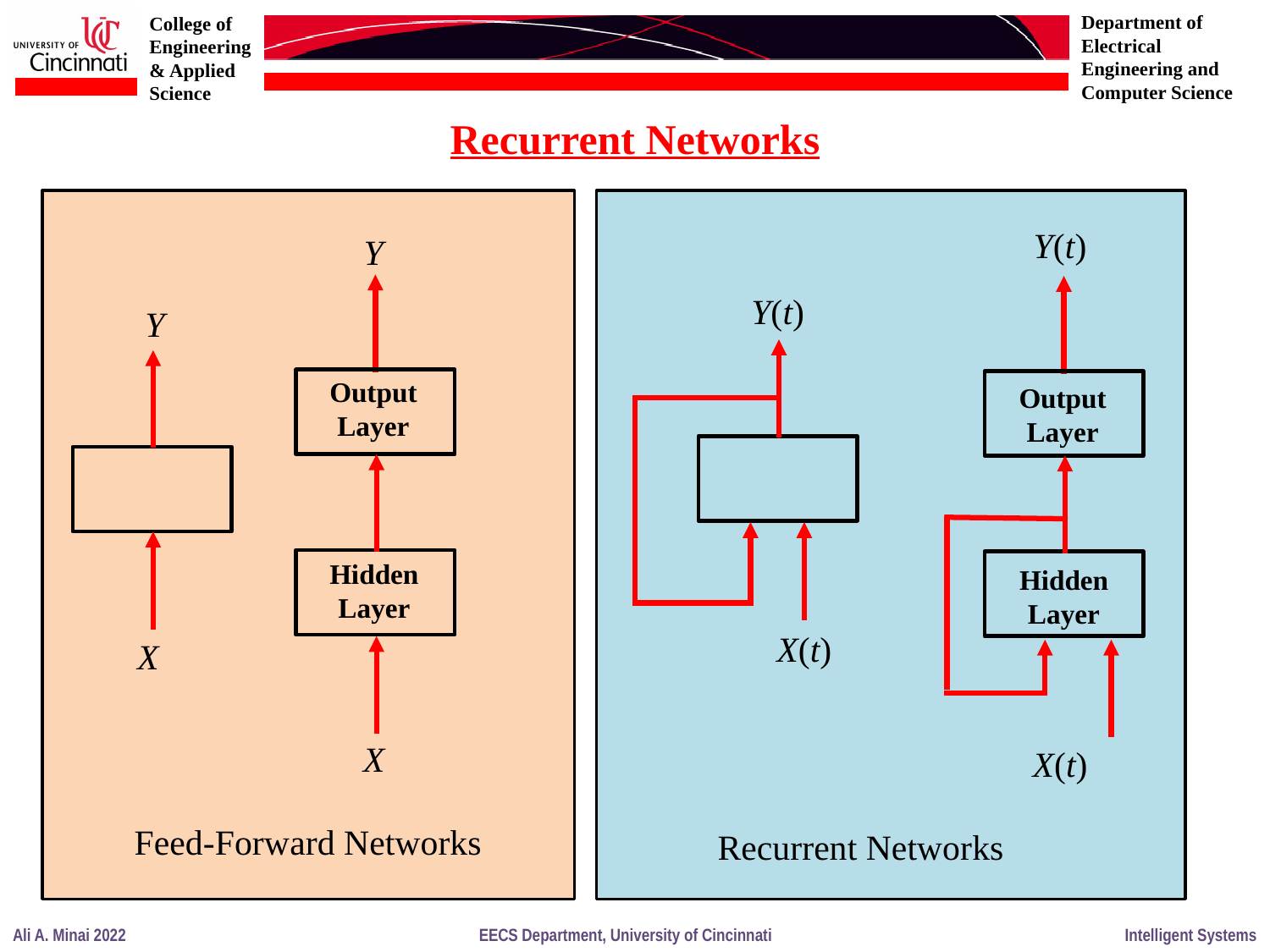

Recurrent Networks

Y(t)

Output
Layer

Hidden
Layer
X(t)
Y
Y(t)
Y
Output
Layer

Hidden
Layer
X(t)
X
X
Feed-Forward Networks
Recurrent Networks